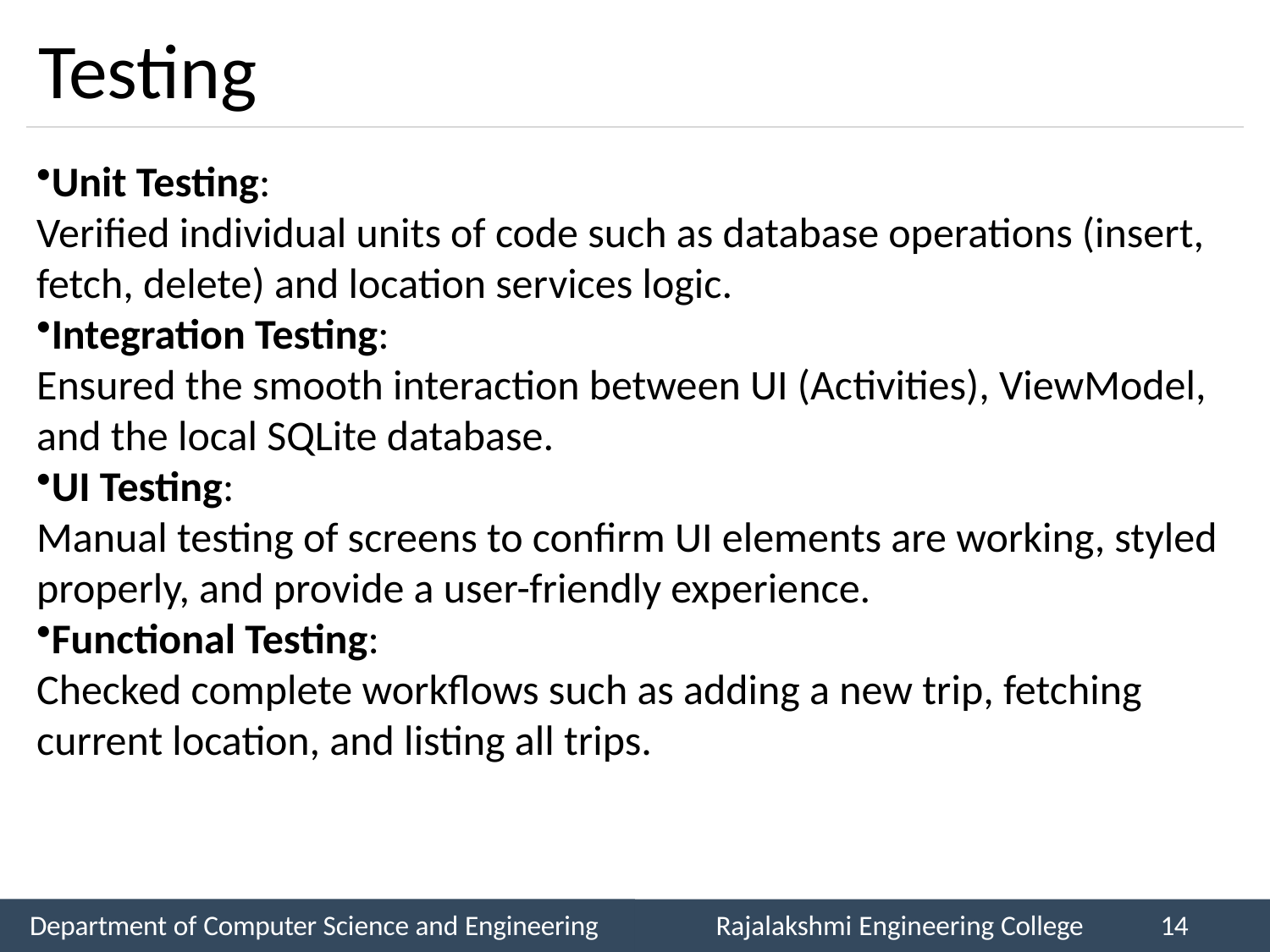

# Testing
Unit Testing:
Verified individual units of code such as database operations (insert, fetch, delete) and location services logic.
Integration Testing:
Ensured the smooth interaction between UI (Activities), ViewModel, and the local SQLite database.
UI Testing:
Manual testing of screens to confirm UI elements are working, styled properly, and provide a user-friendly experience.
Functional Testing:
Checked complete workflows such as adding a new trip, fetching current location, and listing all trips.

Department of Computer Science and Engineering
Rajalakshmi Engineering College
14